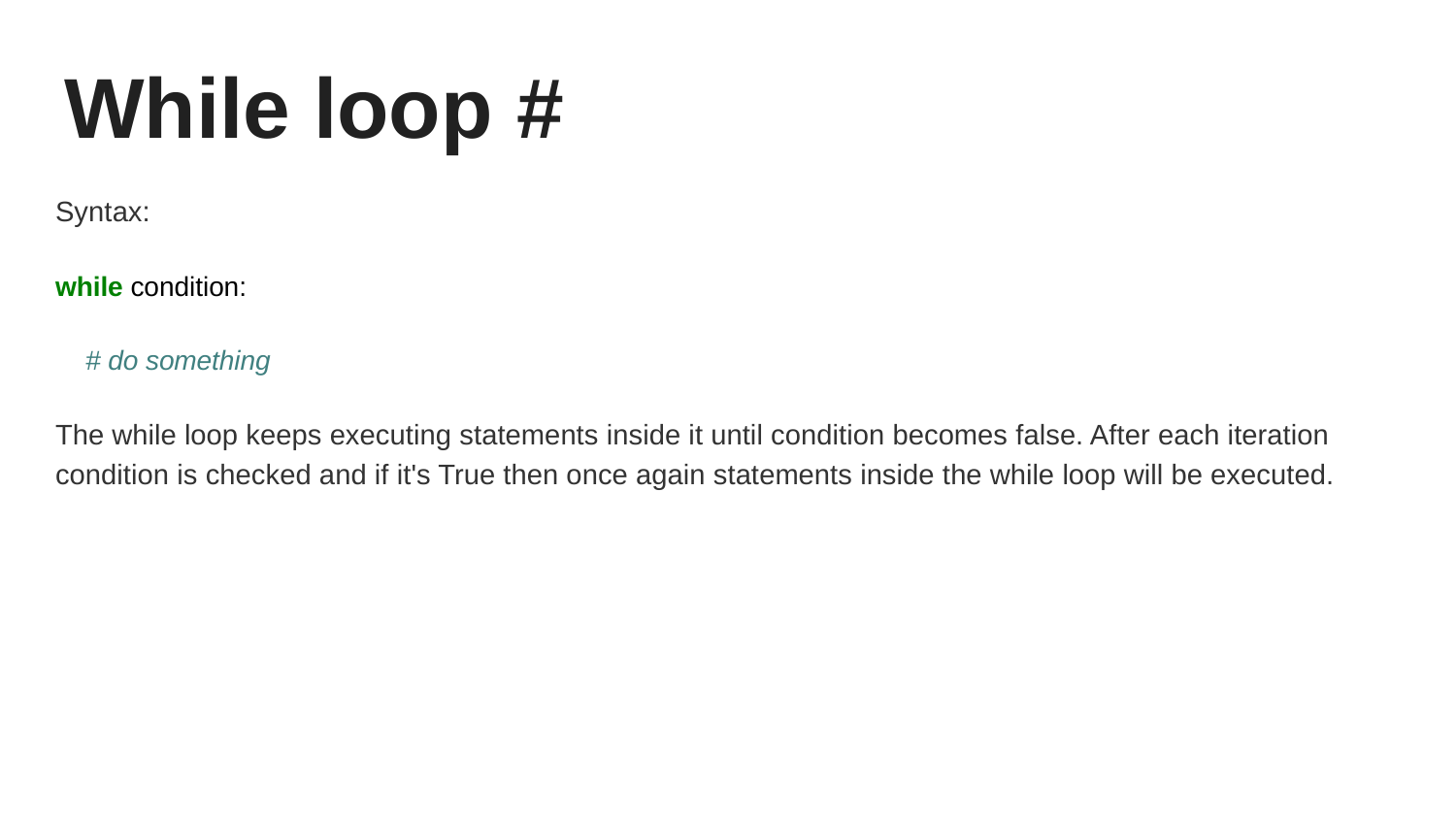

# While loop #

Syntax:
while condition:
    # do something
The while loop keeps executing statements inside it until condition becomes false. After each iteration condition is checked and if it's True then once again statements inside the while loop will be executed.